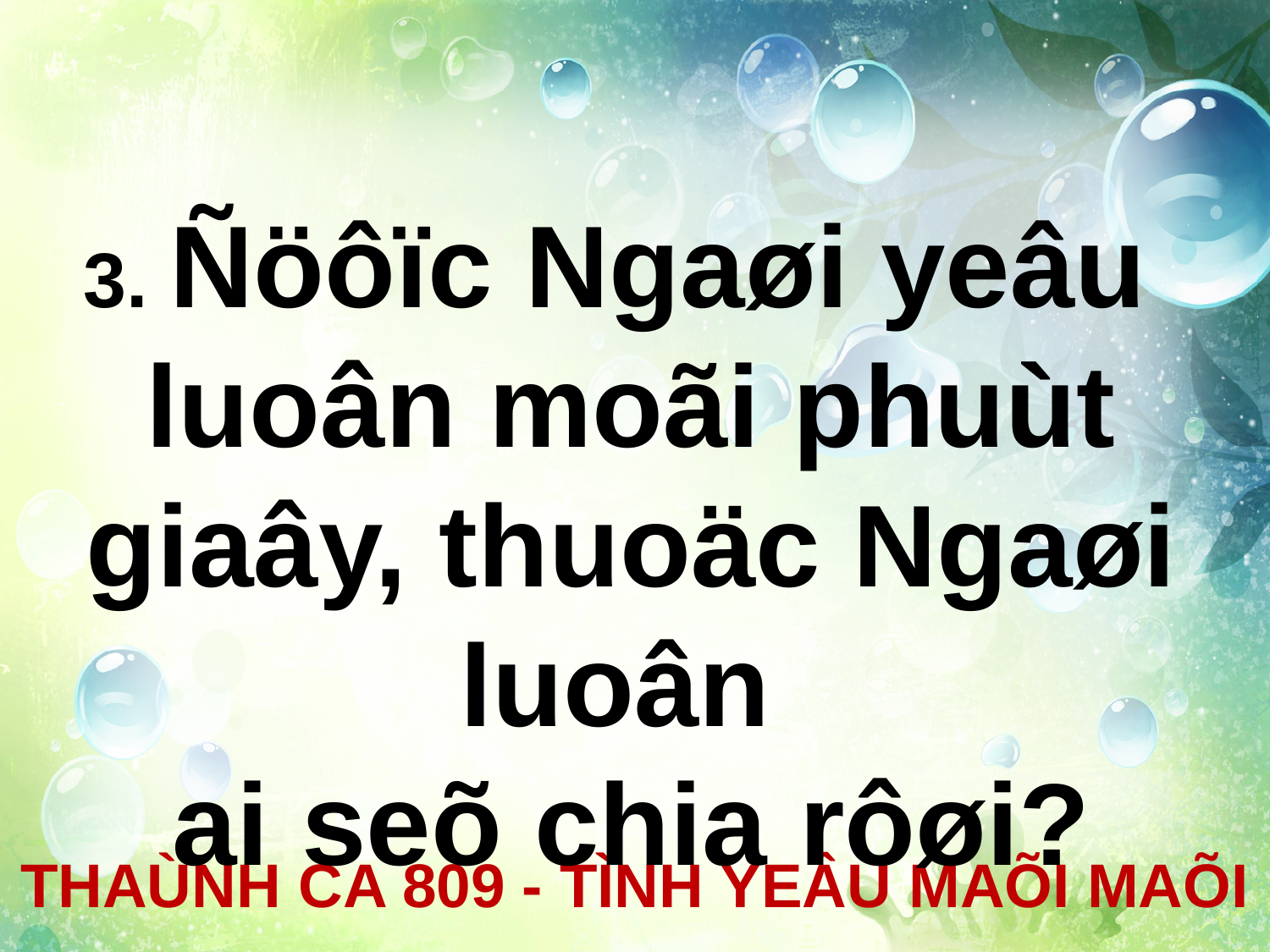

3. Ñöôïc Ngaøi yeâu
luoân moãi phuùt giaây, thuoäc Ngaøi luoân
ai seõ chia rôøi?
THAÙNH CA 809 - TÌNH YEÂU MAÕI MAÕI